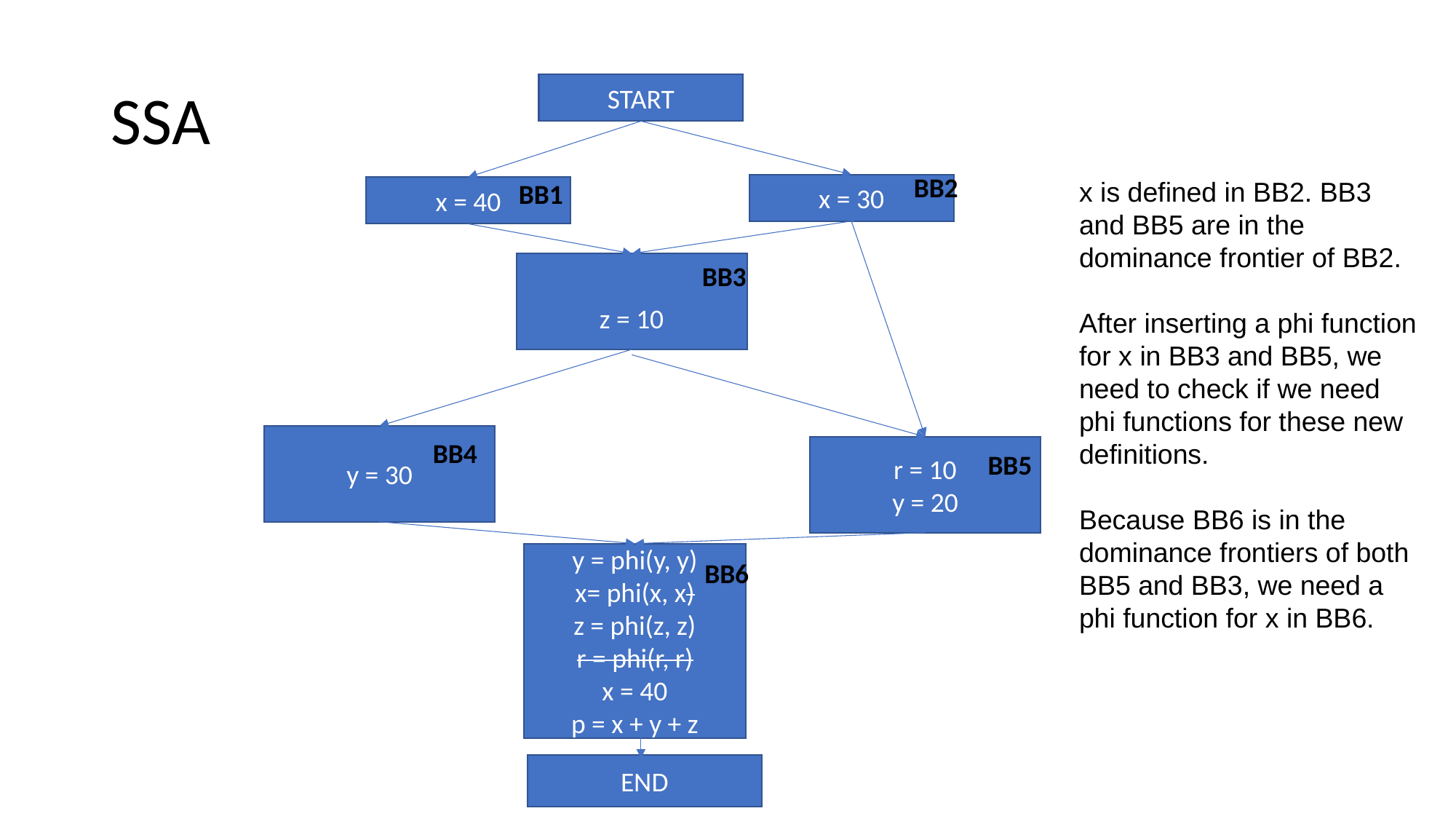

# SSA
START
BB2
x is defined in BB2. BB3 and BB5 are in the dominance frontier of BB2.

After inserting a phi function for x in BB3 and BB5, we need to check if we need phi functions for these new definitions.

Because BB6 is in the dominance frontiers of both BB5 and BB3, we need a phi function for x in BB6.
BB1
x = 30
x = 40

z = 10
BB3
y = 30
BB4
r = 10
y = 20
BB5
y = phi(y, y)
x= phi(x, x)
z = phi(z, z)
r = phi(r, r)
x = 40
p = x + y + z
BB6
END